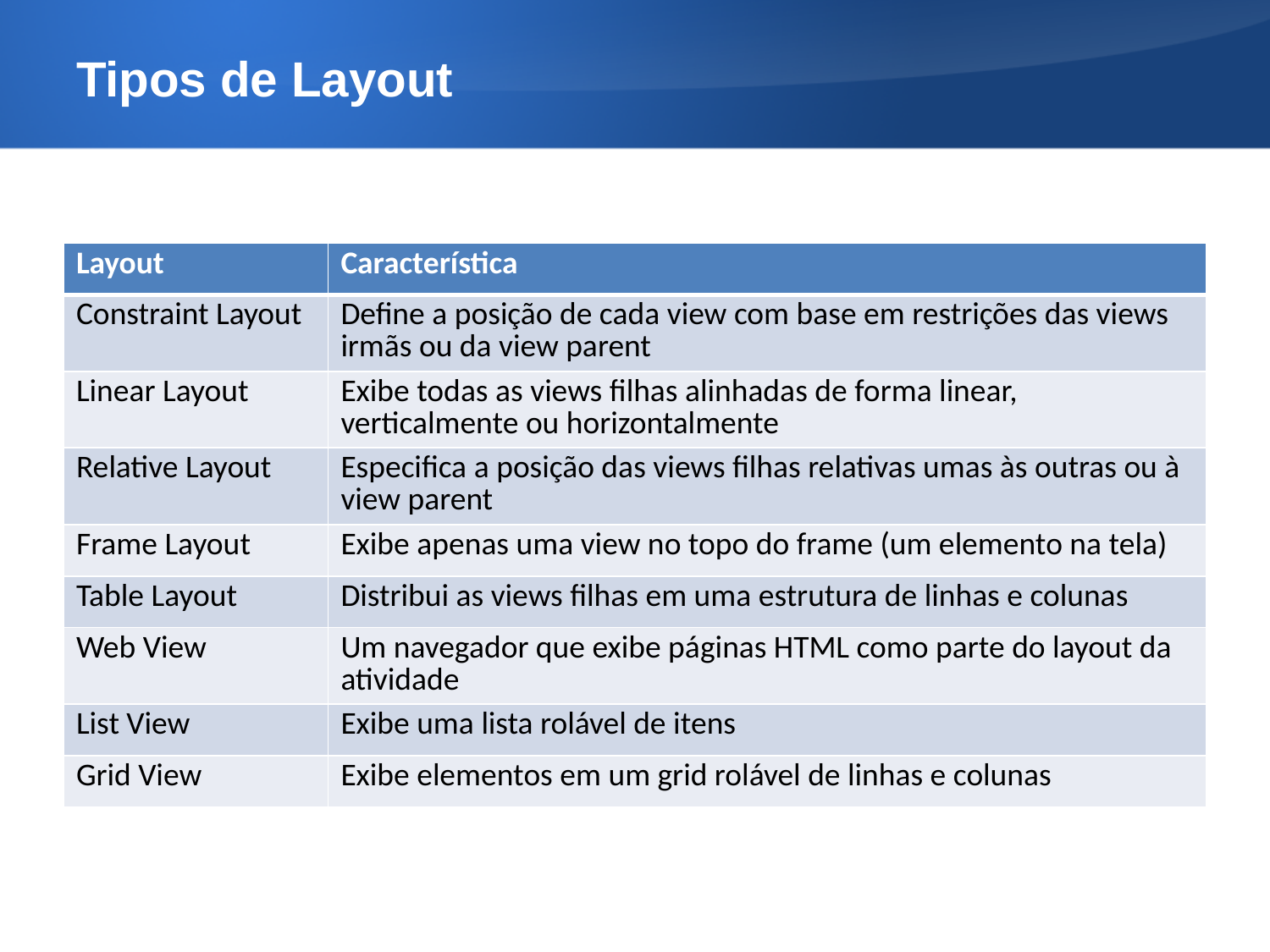

# Tipos de Layout
| Layout | Característica |
| --- | --- |
| Constraint Layout | Define a posição de cada view com base em restrições das views irmãs ou da view parent |
| Linear Layout | Exibe todas as views filhas alinhadas de forma linear, verticalmente ou horizontalmente |
| Relative Layout | Especifica a posição das views filhas relativas umas às outras ou à view parent |
| Frame Layout | Exibe apenas uma view no topo do frame (um elemento na tela) |
| Table Layout | Distribui as views filhas em uma estrutura de linhas e colunas |
| Web View | Um navegador que exibe páginas HTML como parte do layout da atividade |
| List View | Exibe uma lista rolável de itens |
| Grid View | Exibe elementos em um grid rolável de linhas e colunas |